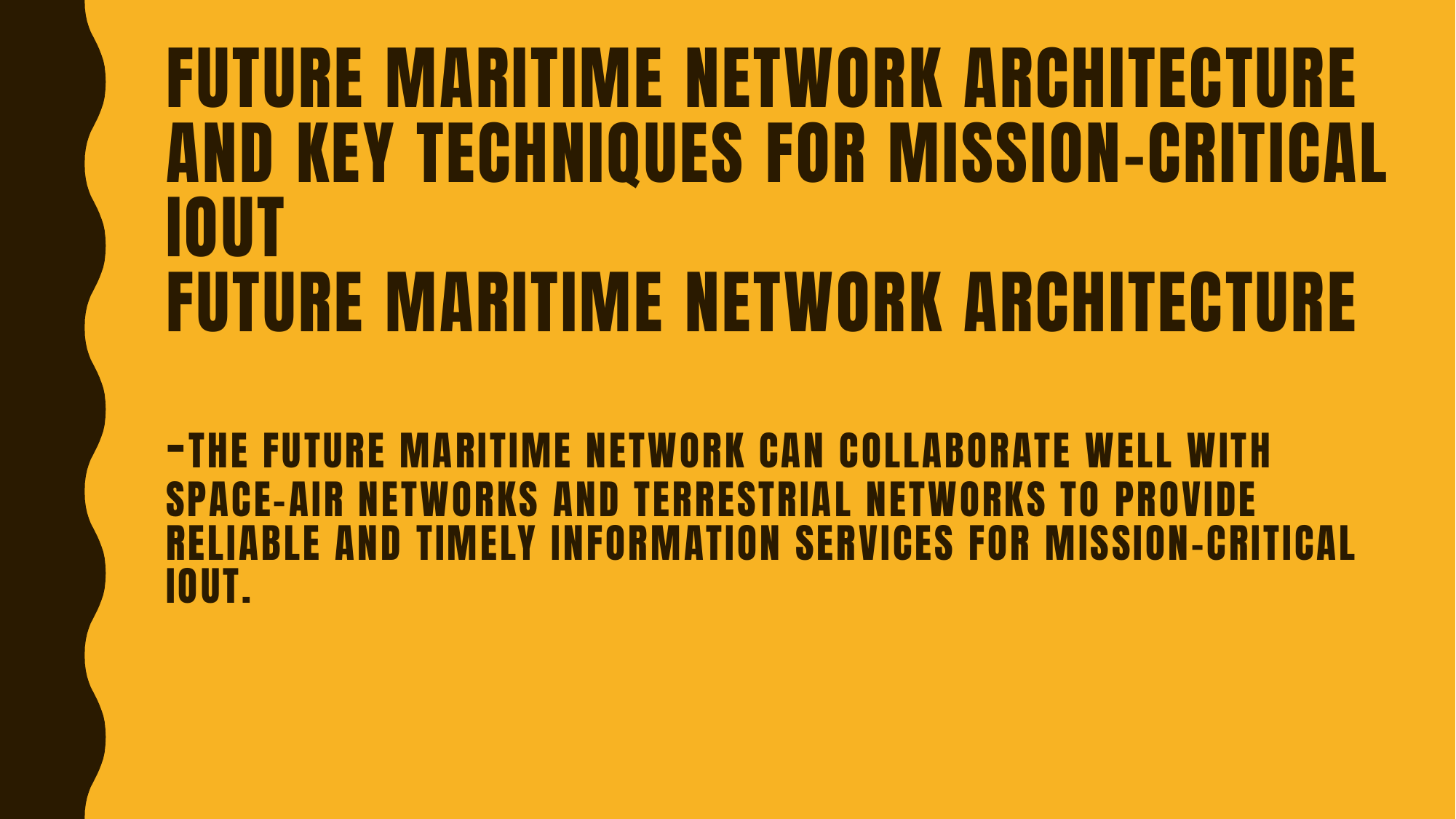

# future MArItIMe network ArchItecture And key technIques for MIssIon-crItIcAL Iout future MArItIMe network ArchItecture -The future marItIme network can collaborate well wIth space-aIr networks and terrestrIal networks to provIde relIable and tImely InformatIon servIces for mIssIon-crItIcal IoUT.